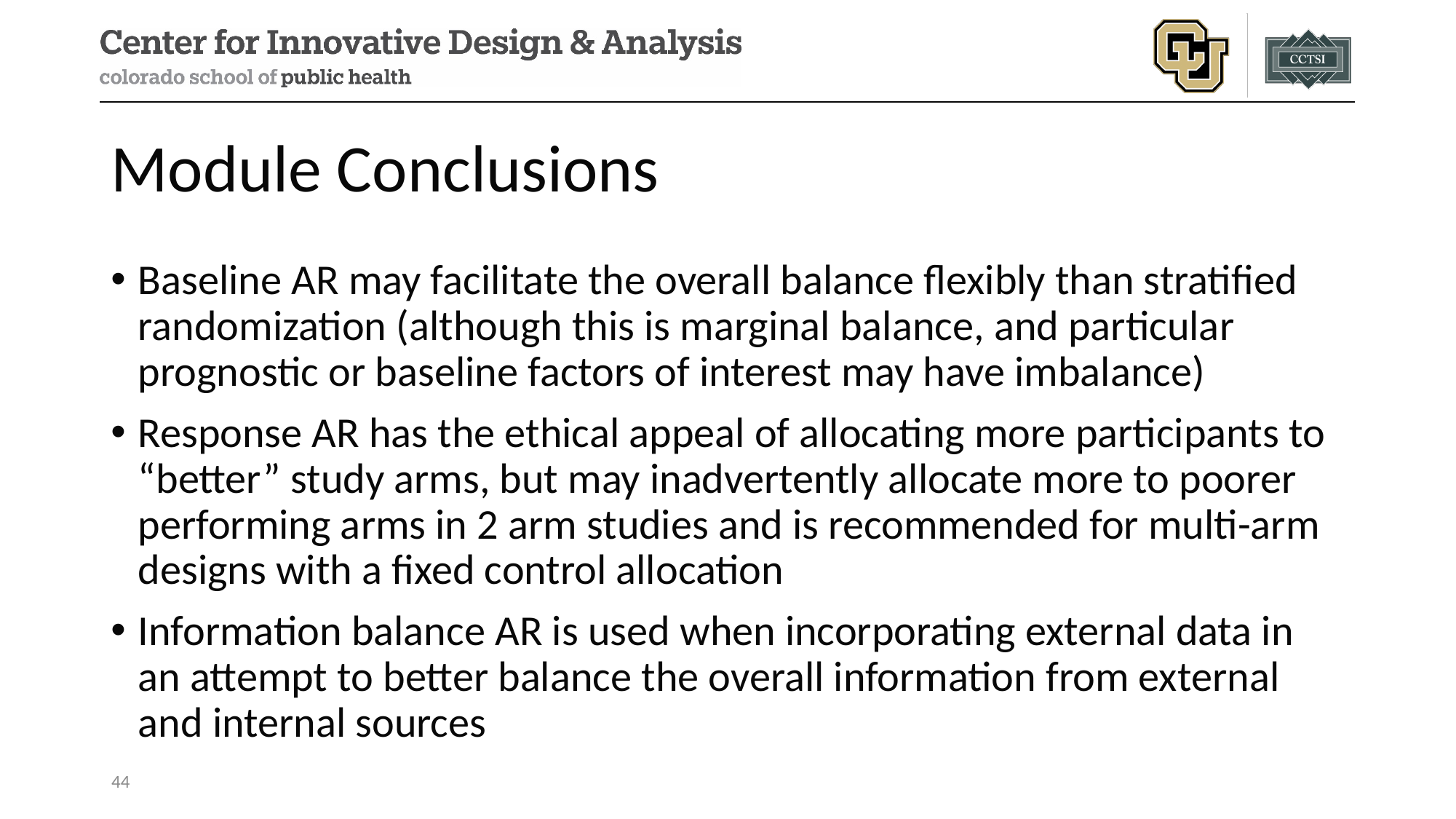

# Module Conclusions
Baseline AR may facilitate the overall balance flexibly than stratified randomization (although this is marginal balance, and particular prognostic or baseline factors of interest may have imbalance)
Response AR has the ethical appeal of allocating more participants to “better” study arms, but may inadvertently allocate more to poorer performing arms in 2 arm studies and is recommended for multi-arm designs with a fixed control allocation
Information balance AR is used when incorporating external data in an attempt to better balance the overall information from external and internal sources

44